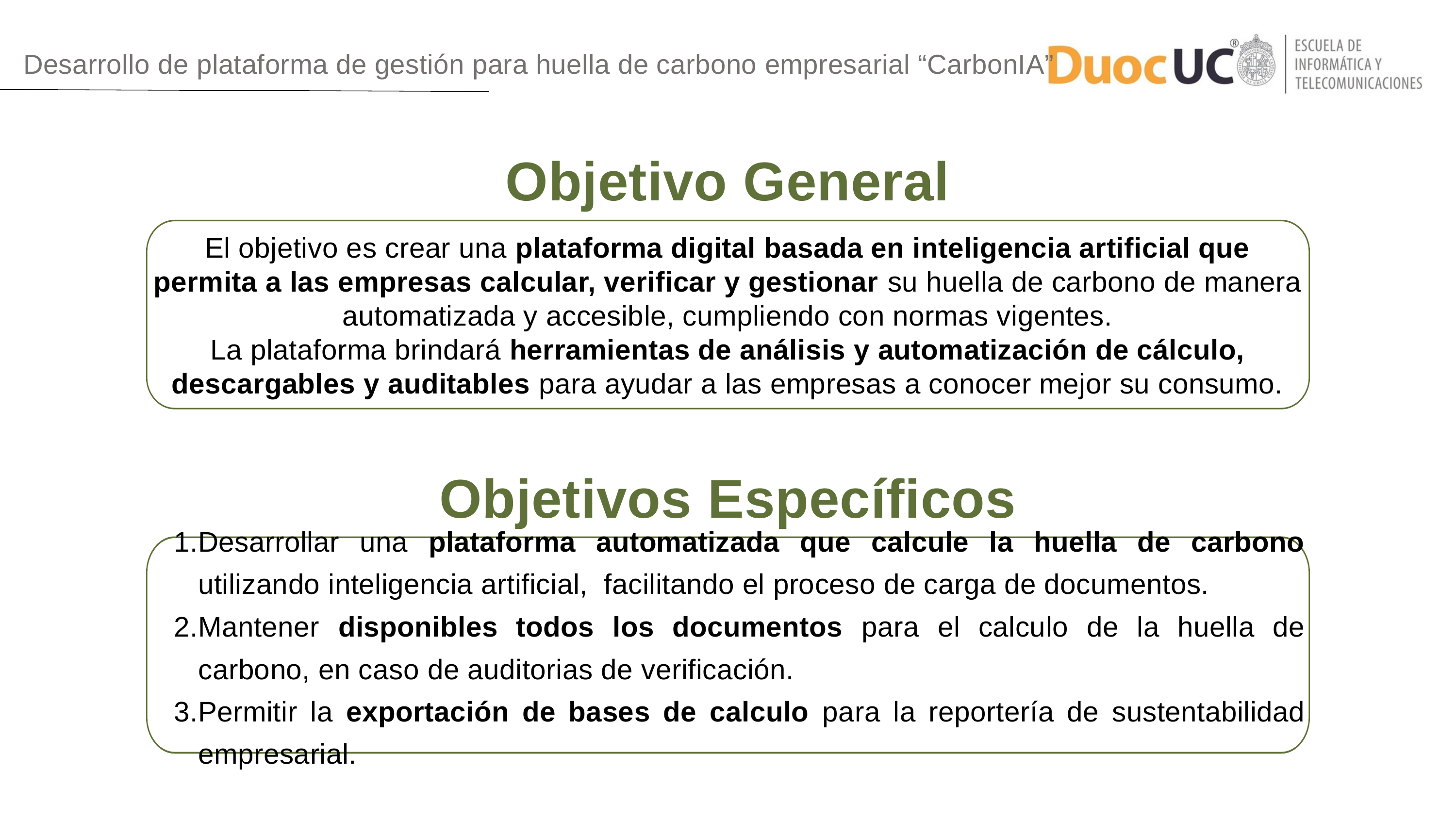

Desarrollo de plataforma de gestión para huella de carbono empresarial “CarbonIA”

Objetivo General

El objetivo es crear una plataforma digital basada en inteligencia artificial que permita a las empresas calcular, verificar y gestionar su huella de carbono de manera automatizada y accesible, cumpliendo con normas vigentes.
La plataforma brindará herramientas de análisis y automatización de cálculo, descargables y auditables para ayudar a las empresas a conocer mejor su consumo.

Objetivos Específicos

Desarrollar una plataforma automatizada que calcule la huella de carbono utilizando inteligencia artificial,  facilitando el proceso de carga de documentos.
Mantener disponibles todos los documentos para el calculo de la huella de carbono, en caso de auditorias de verificación.
Permitir la exportación de bases de calculo para la reportería de sustentabilidad empresarial.